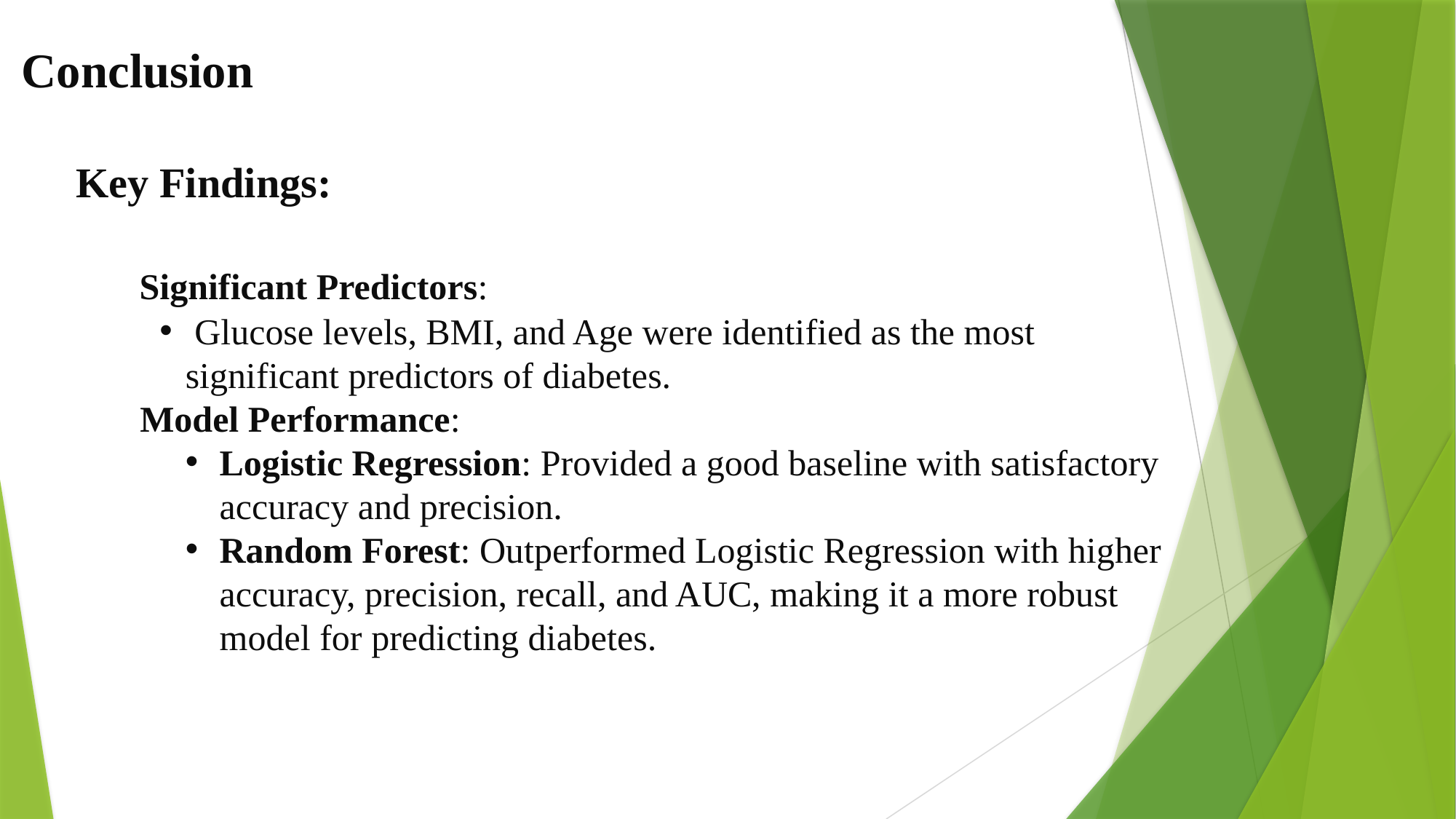

Conclusion

Key Findings:

      Significant Predictors:
 Glucose levels, BMI, and Age were identified as the most significant predictors of diabetes.
 Model Performance:
Logistic Regression: Provided a good baseline with satisfactory accuracy and precision.
Random Forest: Outperformed Logistic Regression with higher accuracy, precision, recall, and AUC, making it a more robust model for predicting diabetes.